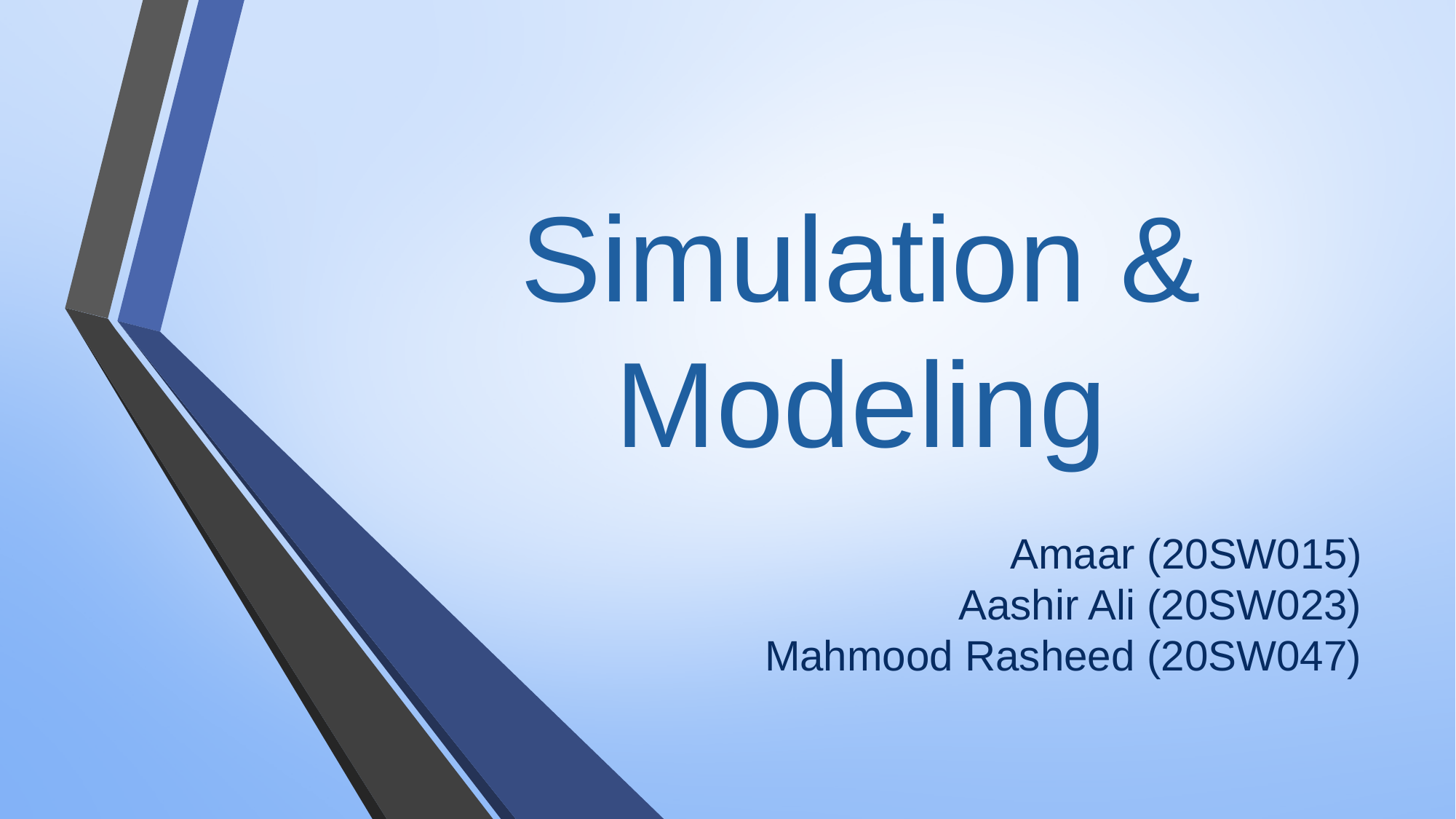

# Simulation & Modeling
Amaar (20SW015)
Aashir Ali (20SW023)
Mahmood Rasheed (20SW047)